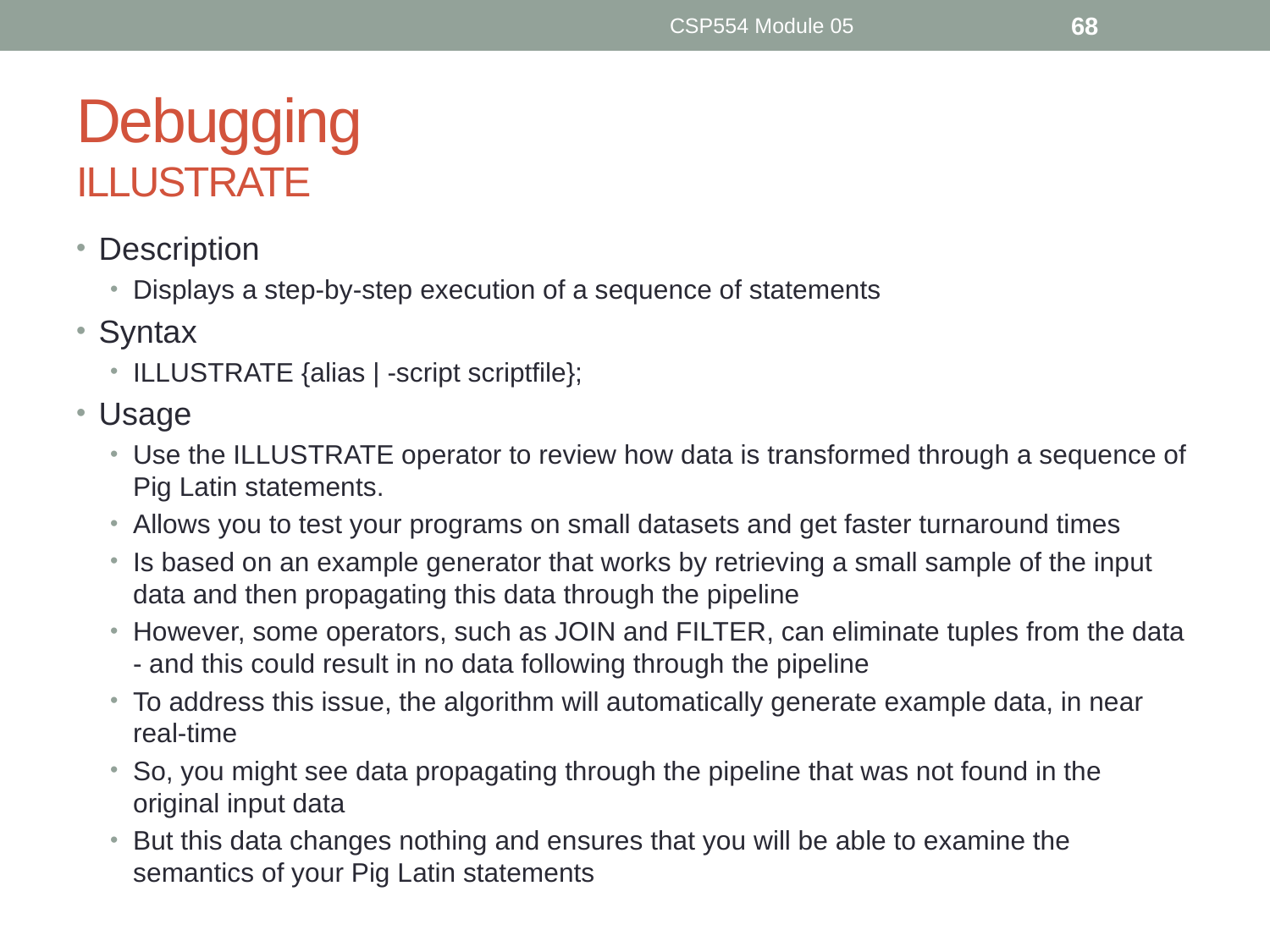

CSP554 Module 05
68
# Debugging ILLUSTRATE
Description
Displays a step-by-step execution of a sequence of statements
Syntax
ILLUSTRATE {alias | -script scriptfile};
Usage
Use the ILLUSTRATE operator to review how data is transformed through a sequence of Pig Latin statements.
Allows you to test your programs on small datasets and get faster turnaround times
Is based on an example generator that works by retrieving a small sample of the input data and then propagating this data through the pipeline
However, some operators, such as JOIN and FILTER, can eliminate tuples from the data - and this could result in no data following through the pipeline
To address this issue, the algorithm will automatically generate example data, in near real-time
So, you might see data propagating through the pipeline that was not found in the original input data
But this data changes nothing and ensures that you will be able to examine the semantics of your Pig Latin statements